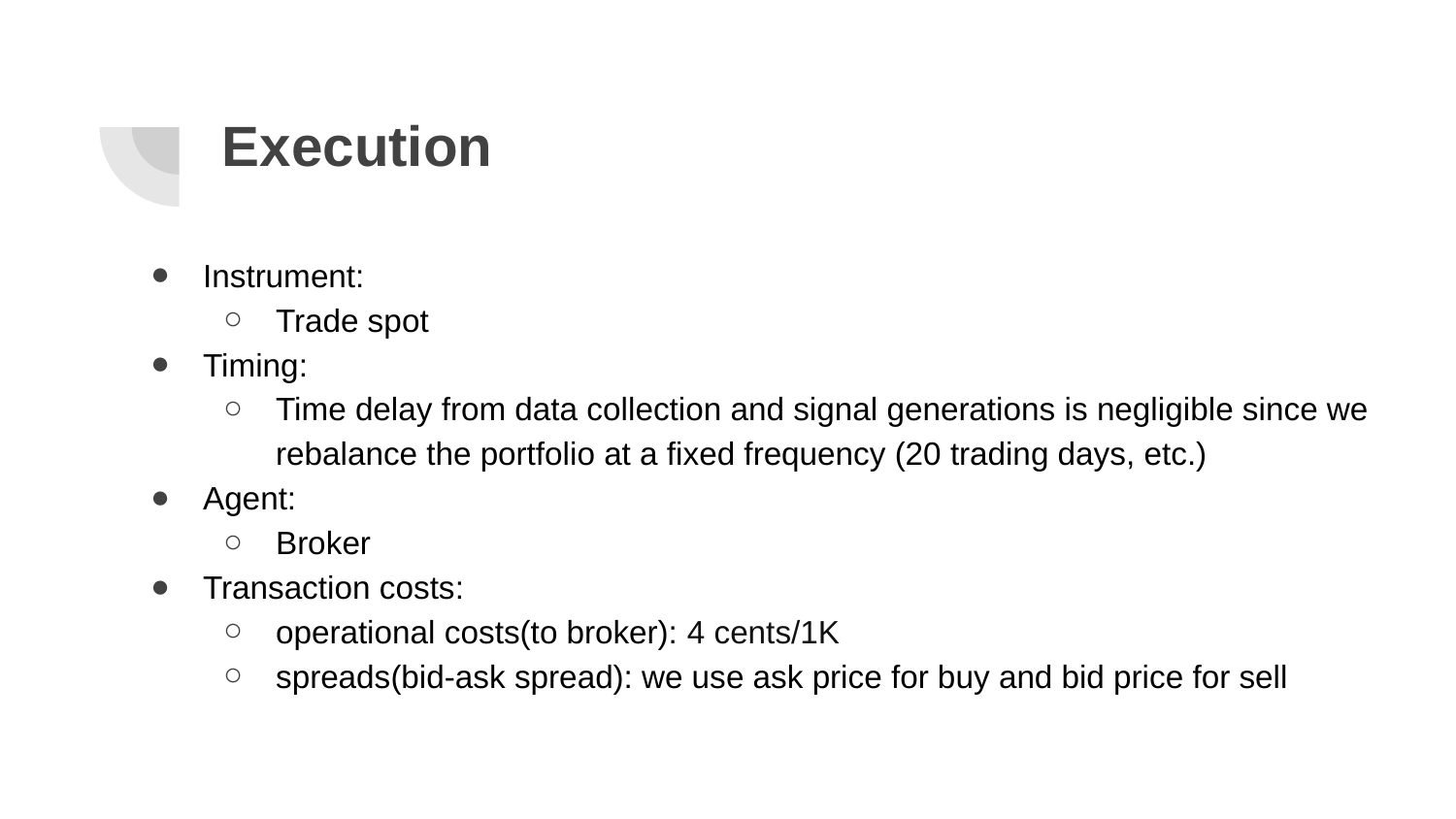

# Execution

Instrument:
Trade spot
Timing:
Time delay from data collection and signal generations is negligible since we rebalance the portfolio at a fixed frequency (20 trading days, etc.)
Agent:
Broker
Transaction costs:
operational costs(to broker): 4 cents/1K
spreads(bid-ask spread): we use ask price for buy and bid price for sell